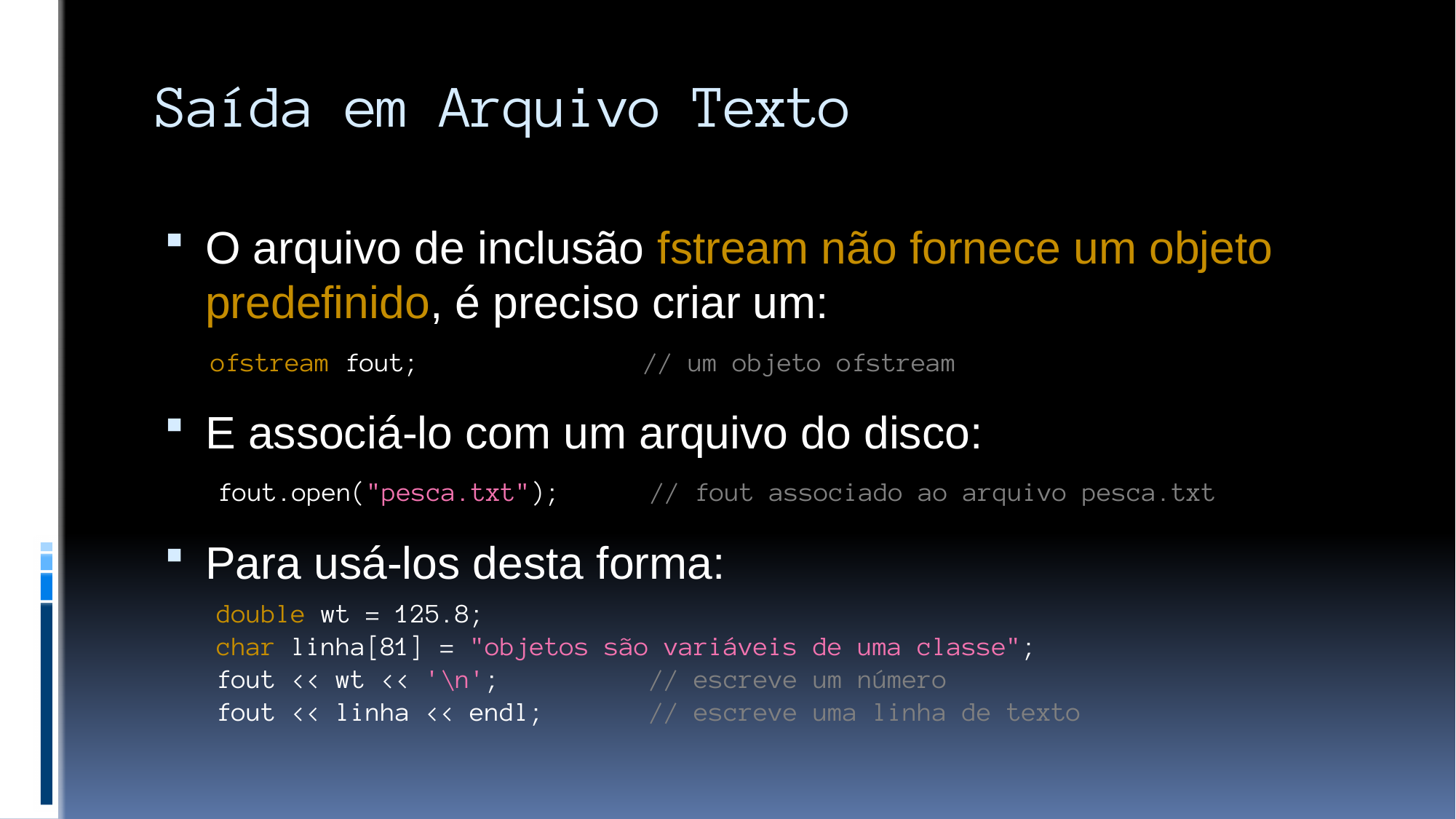

# Saída em Arquivo Texto
O arquivo de inclusão fstream não fornece um objeto predefinido, é preciso criar um:

E associá-lo com um arquivo do disco:

Para usá-los desta forma:
ofstream fout;               // um objeto ofstream
fout.open("pesca.txt");      // fout associado ao arquivo pesca.txt
double wt = 125.8;
char linha[81] = "objetos são variáveis de uma classe";
fout << wt << '\n';          // escreve um número
fout << linha << endl;       // escreve uma linha de texto